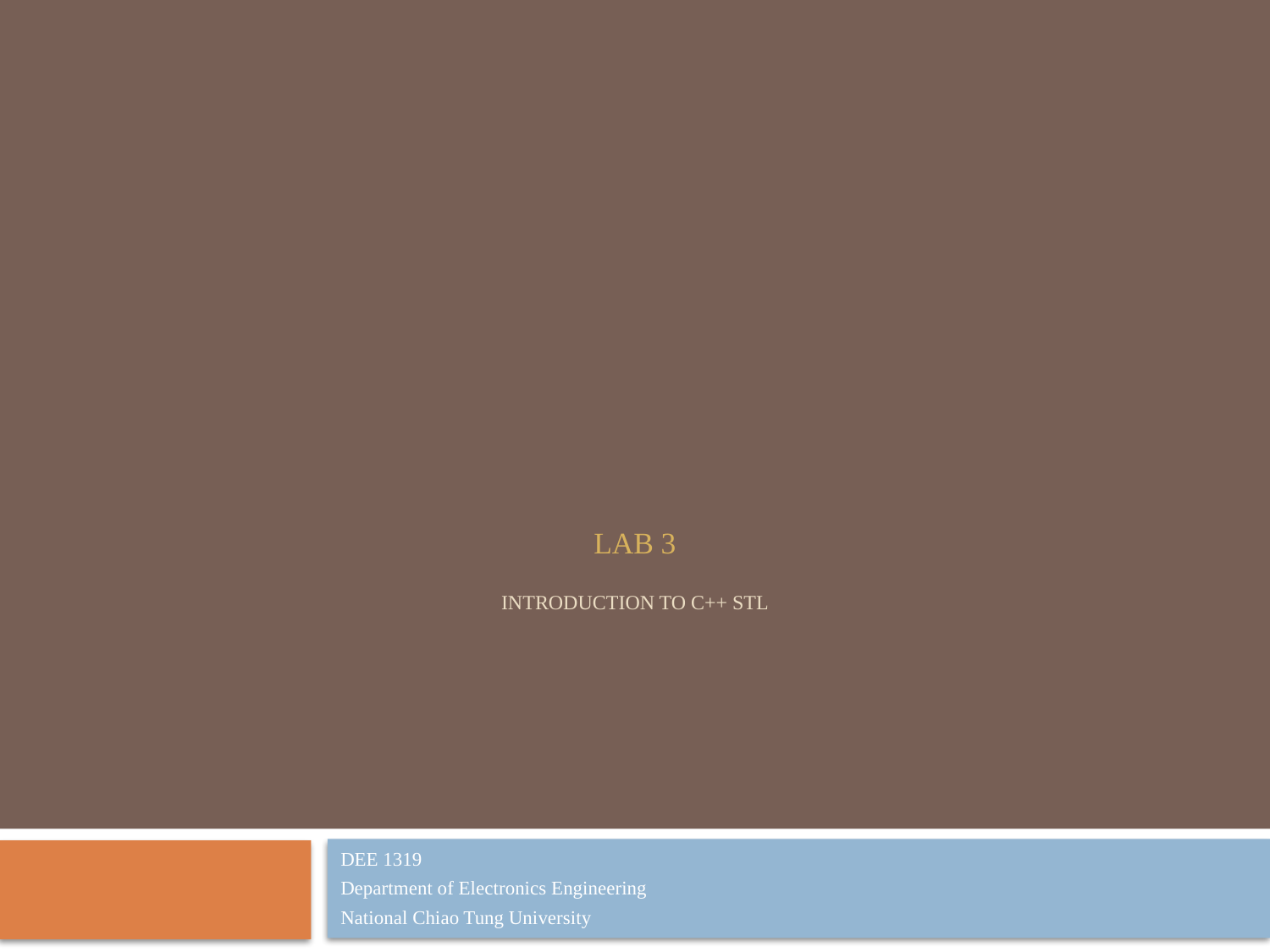

# Lab 3 Introduction to c++ stl
DEE 1319
Department of Electronics Engineering
National Chiao Tung University